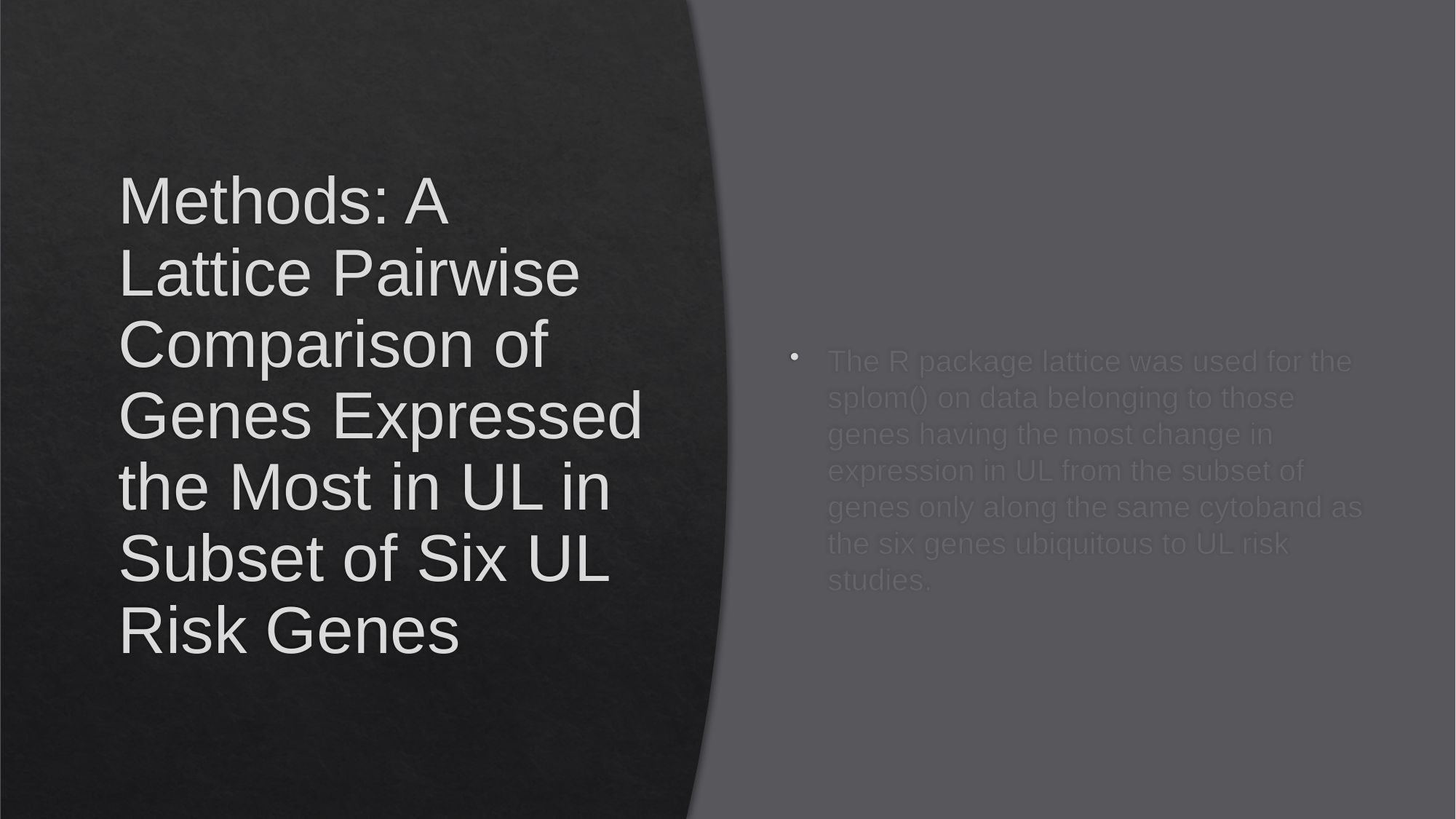

# Methods: A Lattice Pairwise Comparison of  Genes Expressed the Most in UL in Subset of Six UL Risk Genes

The R package lattice was used for the splom() on data belonging to those genes having the most change in expression in UL from the subset of genes only along the same cytoband as the six genes ubiquitous to UL risk studies.